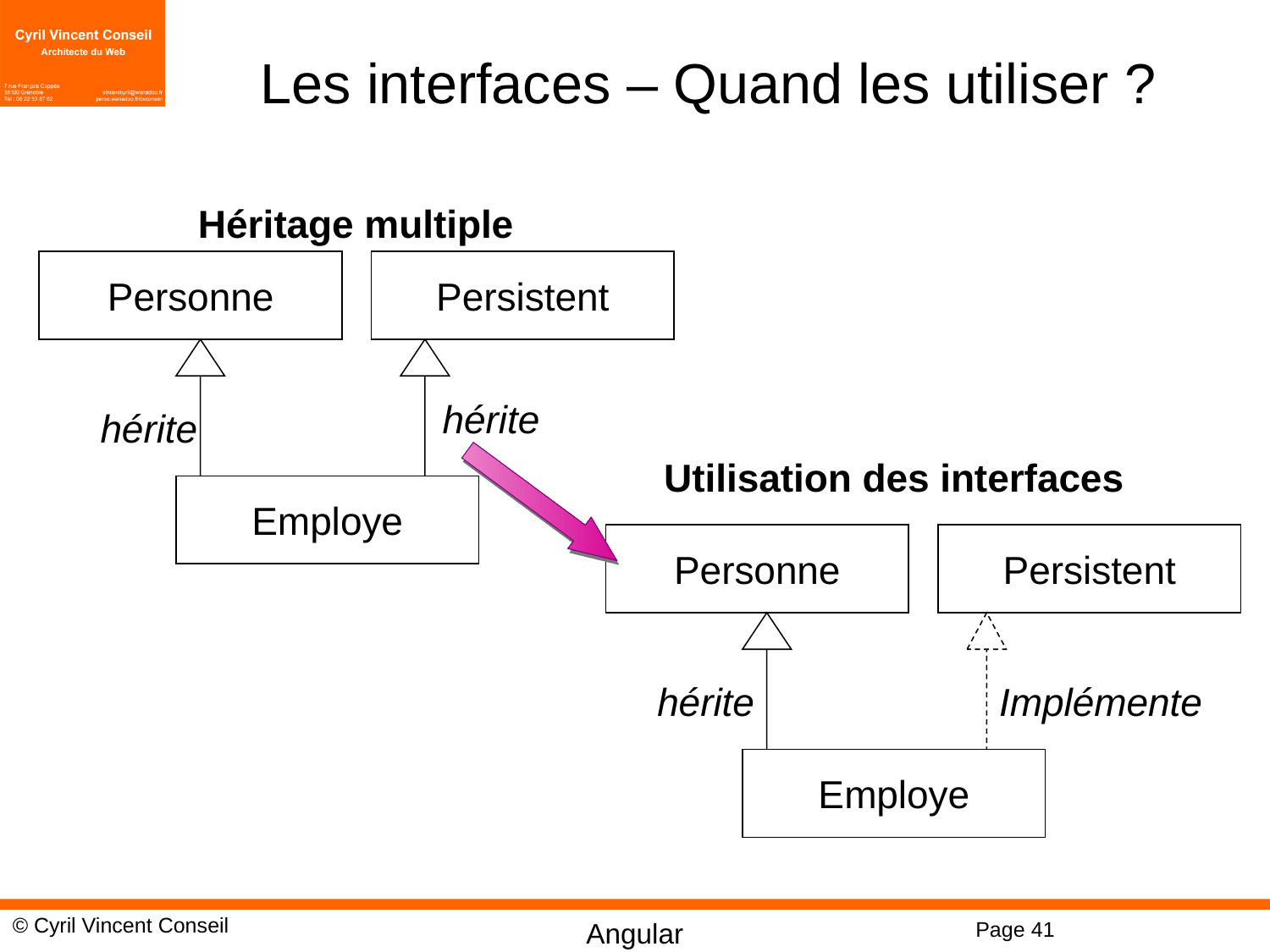

# Les interfaces – Quand les utiliser ?
Héritage multiple
Personne
Persistent

hérite
hérite
Utilisation des interfaces
Employe

Personne
Persistent

hérite
Implémente
Employe